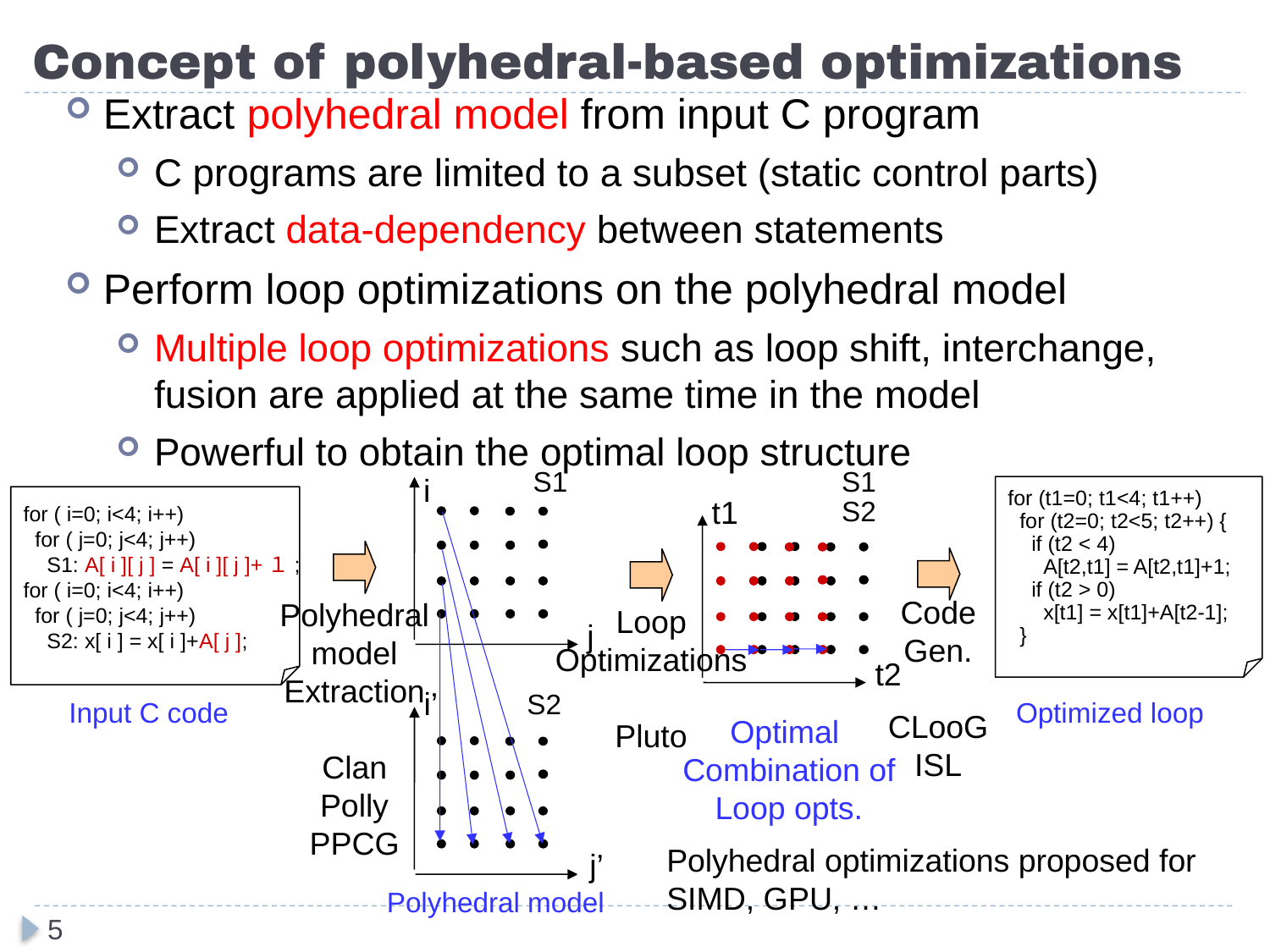

Concept of polyhedral-based optimizations
Extract polyhedral model from input C program
C programs are limited to a subset (static control parts)
Extract data-dependency between statements
Perform loop optimizations on the polyhedral model
Multiple loop optimizations such as loop shift, interchange, fusion are applied at the same time in the model
Powerful to obtain the optimal loop structure
S1
S1
i

for (t1=0; t1<4; t1++)
  for (t2=0; t2<5; t2++) {
    if (t2 < 4)
      A[t2,t1] = A[t2,t1]+1;
    if (t2 > 0)
      x[t1] = x[t1]+A[t2-1];
  }
t1
for ( i=0; i<4; i++)
  for ( j=0; j<4; j++)
    S1: A[ i ][ j ] = A[ i ][ j ]+１;
for ( i=0; i<4; i++)
  for ( j=0; j<4; j++)
    S2: x[ i ] = x[ i ]+A[ j ];
S2

Code
Gen.

CLooG
ISL
Polyhedral
model
Extraction
Clan
Polly
PPCG
Loop
Optimizations

Pluto
j

t2

i’
S2
Input C code
Optimized loop

Optimal
Combination of
Loop opts.

j’

Polyhedral model
Polyhedral optimizations proposed for
SIMD, GPU, …
5